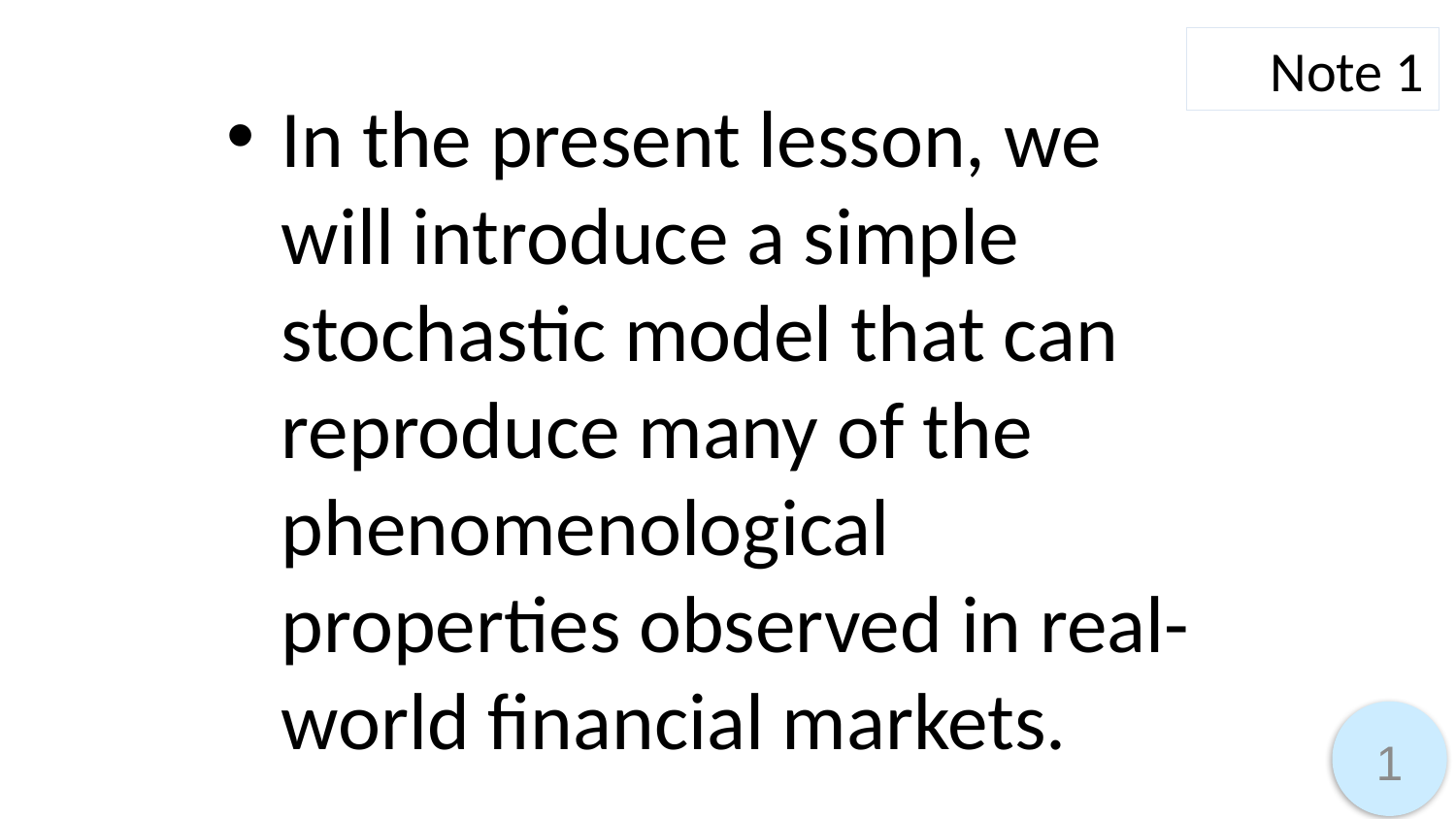

Note 1
In the present lesson, we will introduce a simple stochastic model that can reproduce many of the phenomenological properties observed in real-world financial markets.
1